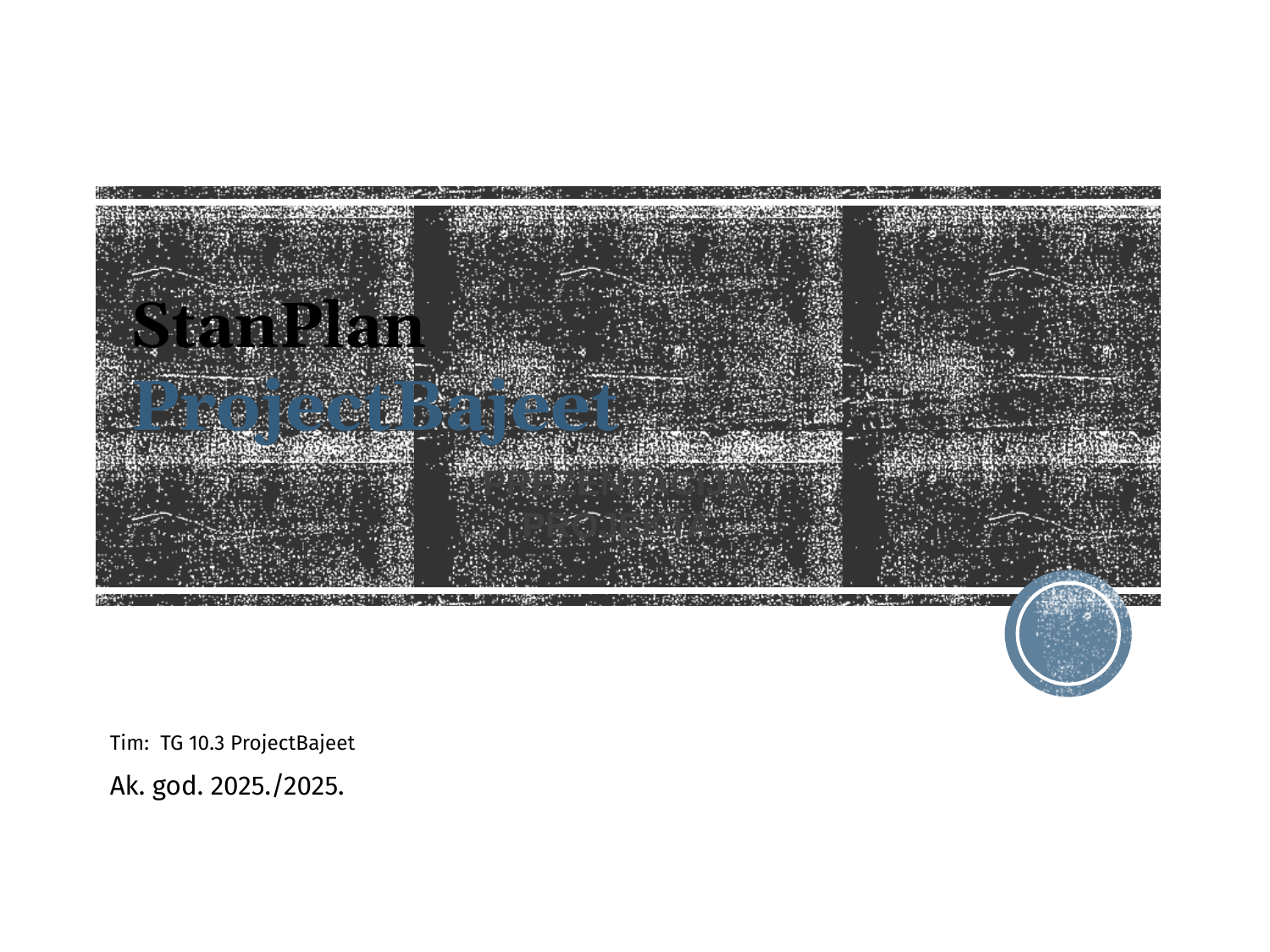

# StanPlan ProjectBajeet
Tim:  TG 10.3 ProjectBajeet
Ak. god. 2025./2025.